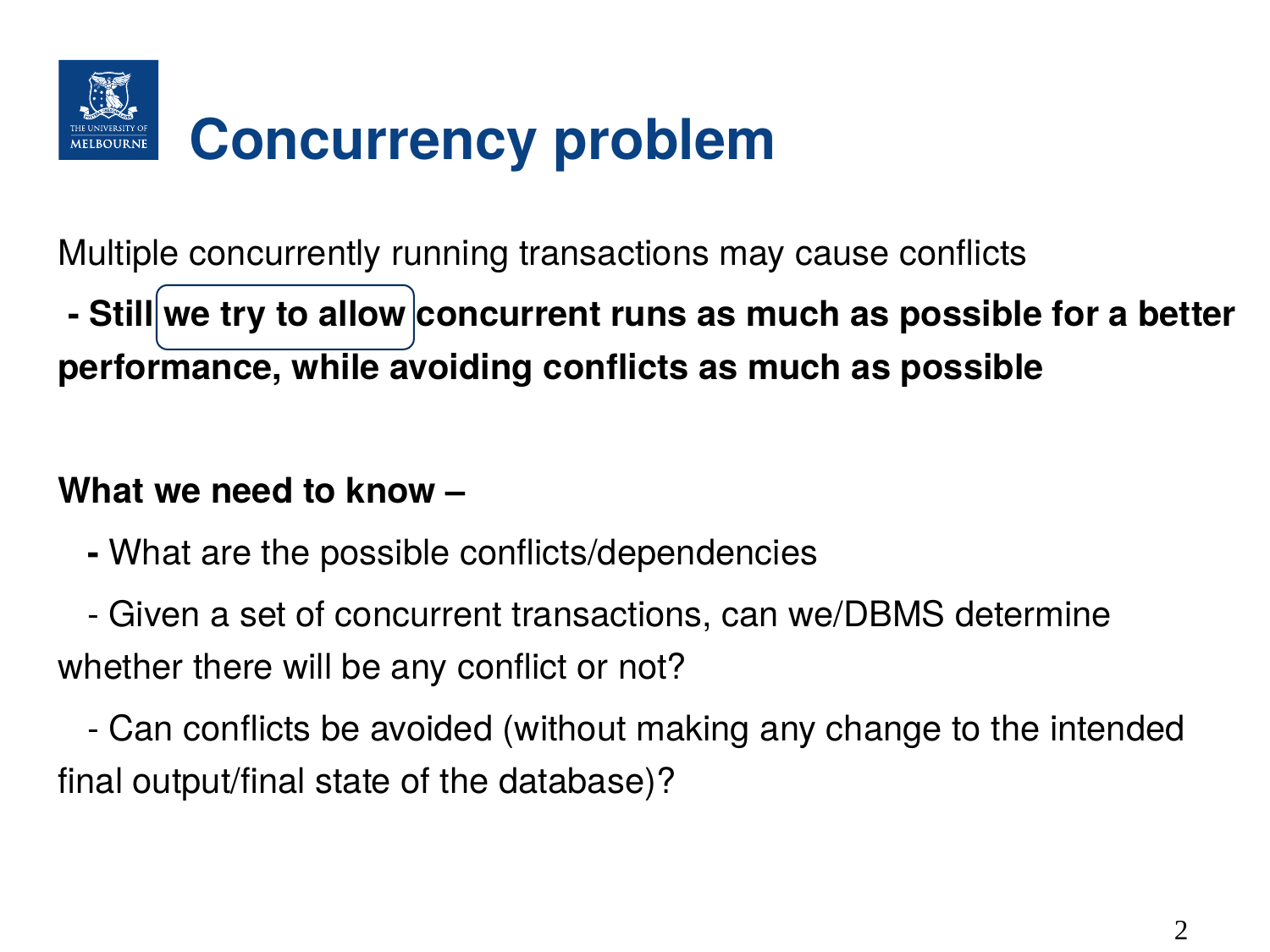

# Concurrency problem
Multiple concurrently running transactions may cause conflicts
 - Still we try to allow concurrent runs as much as possible for a better performance, while avoiding conflicts as much as possible

What we need to know –
   - What are the possible conflicts/dependencies
   - Given a set of concurrent transactions, can we/DBMS determine whether there will be any conflict or not?
   - Can conflicts be avoided (without making any change to the intended final output/final state of the database)?